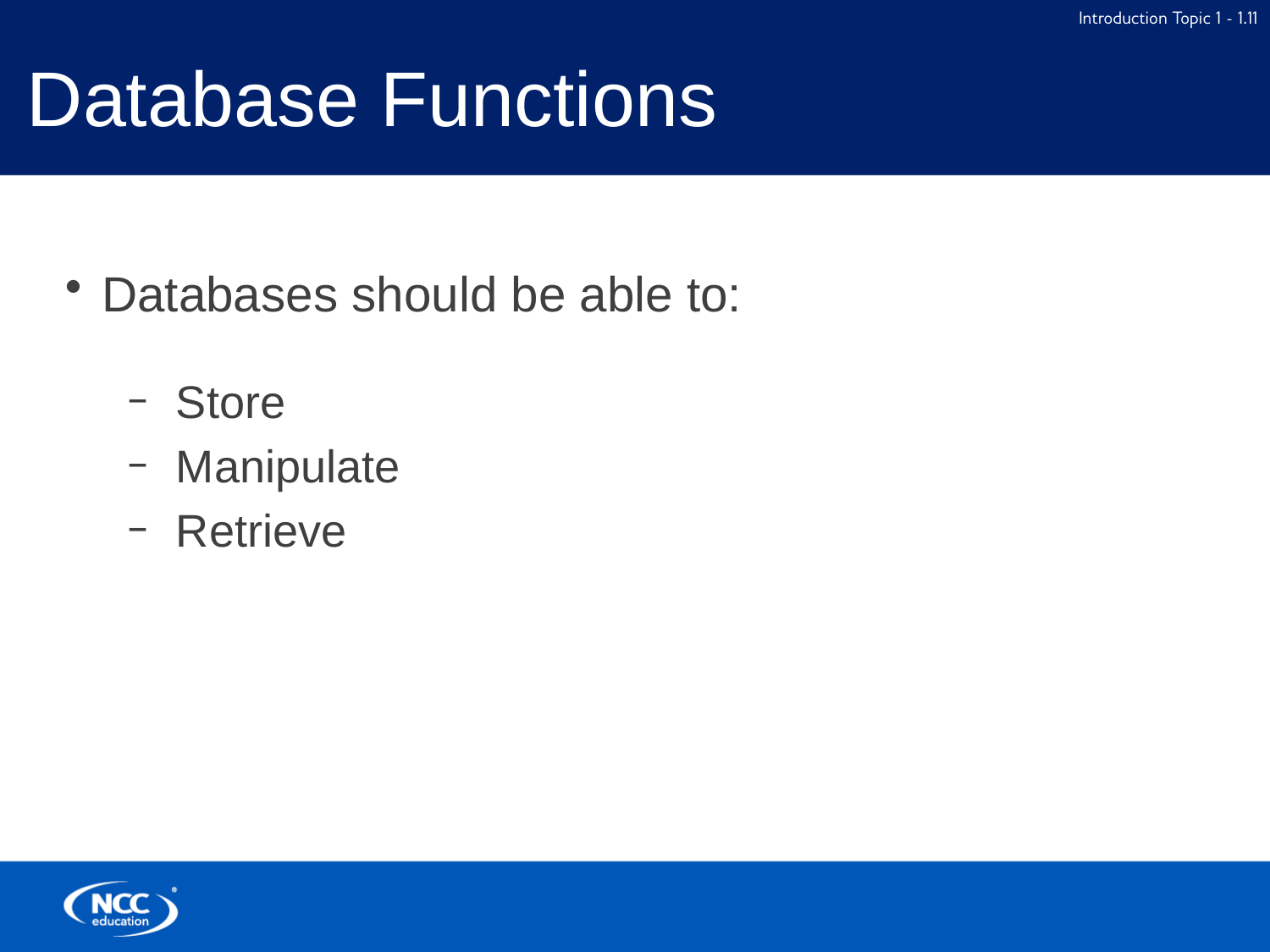

# Database Functions
Databases should be able to:

Store
Manipulate
Retrieve